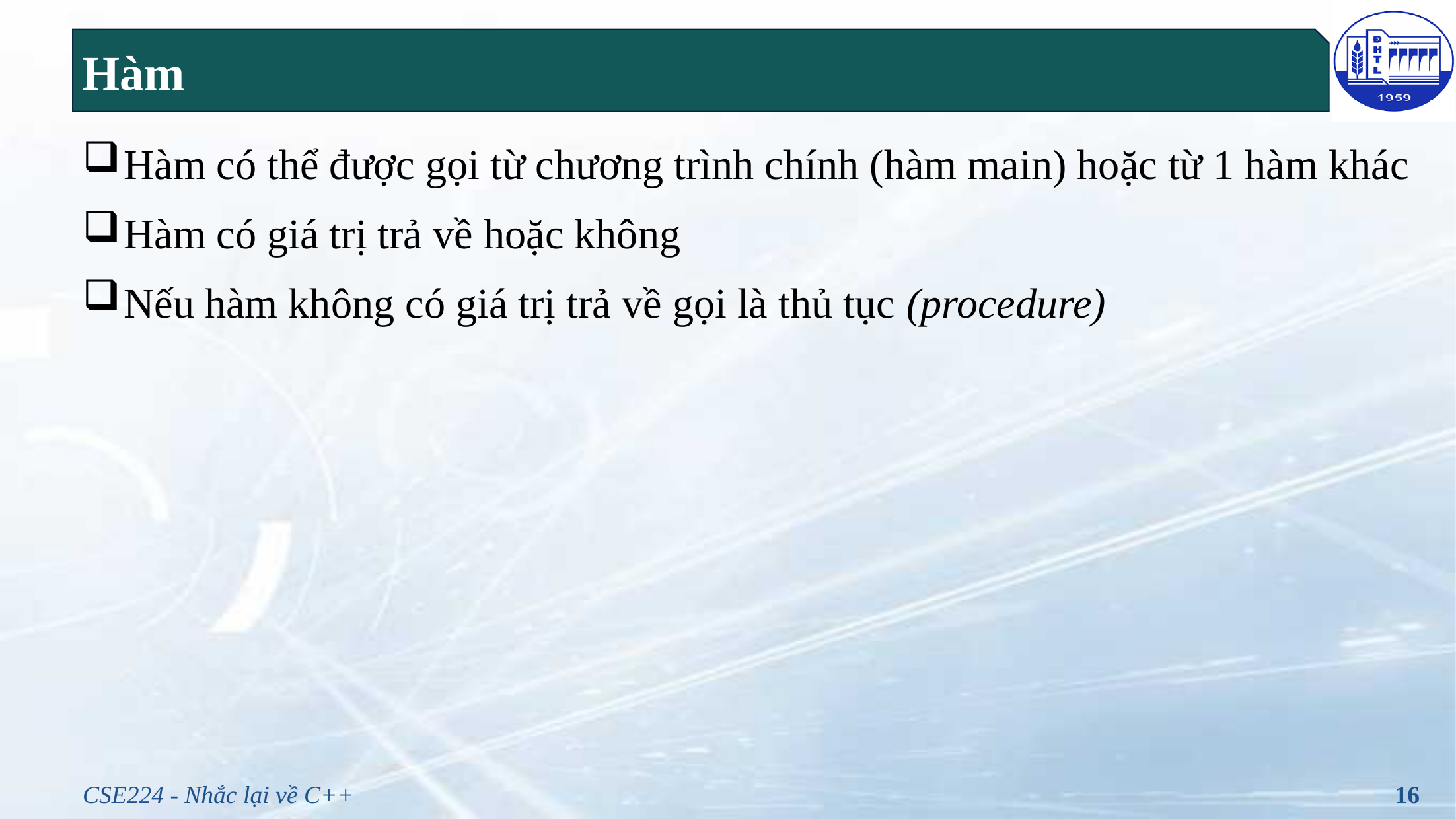

# Hàm
Hàm có thể được gọi từ chương trình chính (hàm main) hoặc từ 1 hàm khác
Hàm có giá trị trả về hoặc không
Nếu hàm không có giá trị trả về gọi là thủ tục (procedure)
CSE224 - Nhắc lại về C++
16